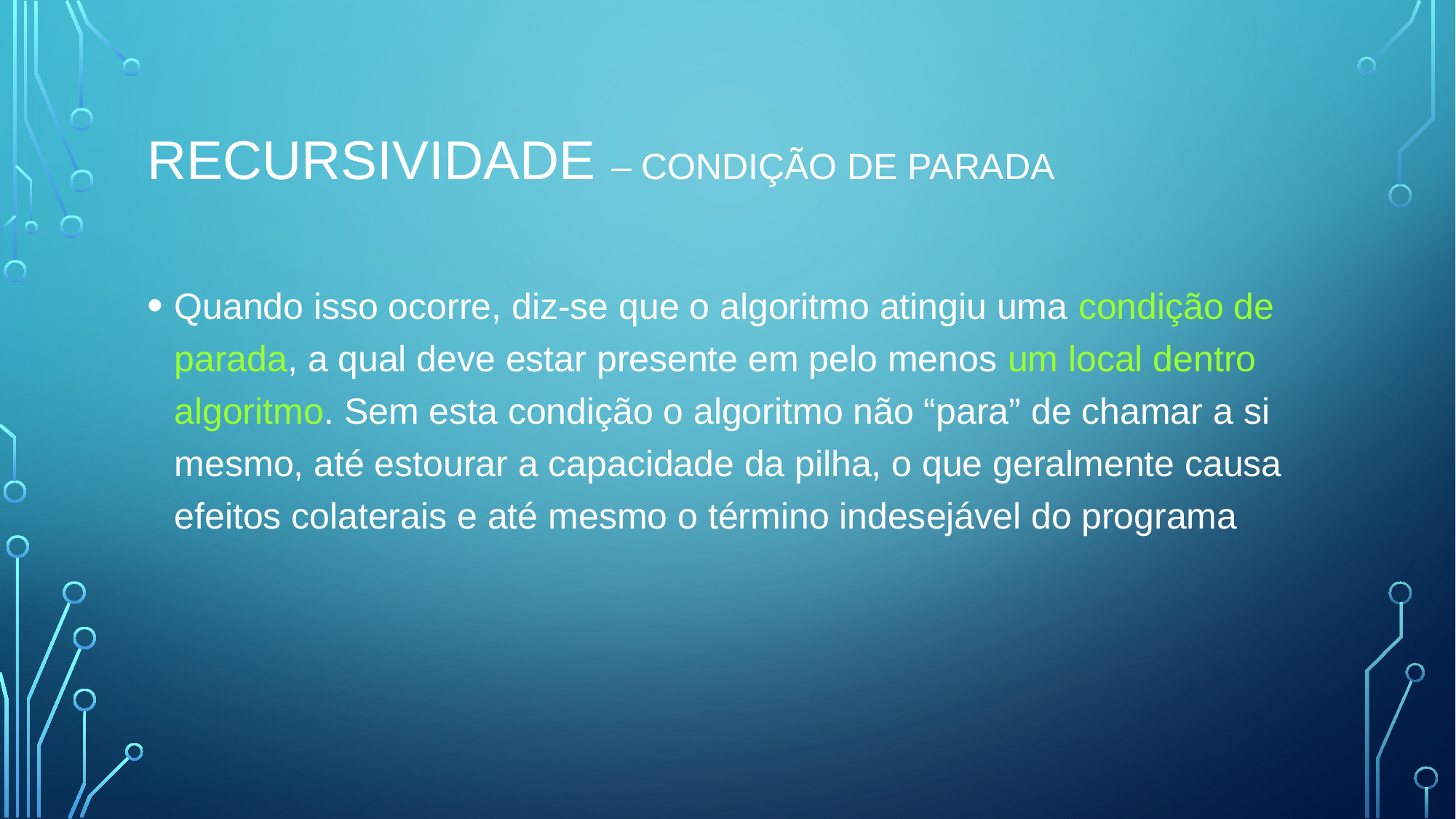

# Recursividade – condição de parada
Quando isso ocorre, diz-se que o algoritmo atingiu uma condição de parada, a qual deve estar presente em pelo menos um local dentro algoritmo. Sem esta condição o algoritmo não “para” de chamar a si mesmo, até estourar a capacidade da pilha, o que geralmente causa efeitos colaterais e até mesmo o término indesejável do programa